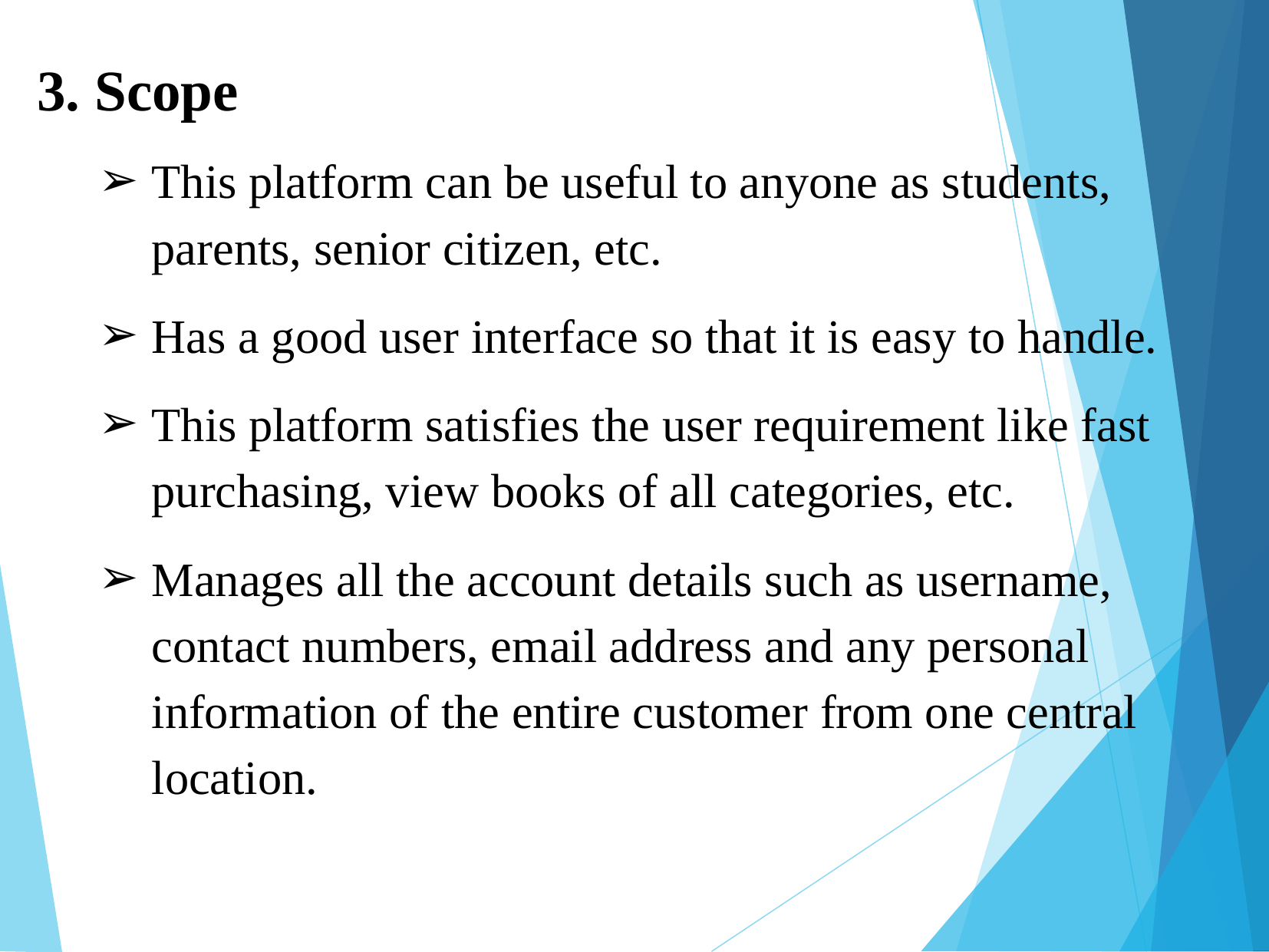

3. Scope
This platform can be useful to anyone as students, parents, senior citizen, etc.
Has a good user interface so that it is easy to handle.
This platform satisfies the user requirement like fast purchasing, view books of all categories, etc.
Manages all the account details such as username, contact numbers, email address and any personal information of the entire customer from one central location.